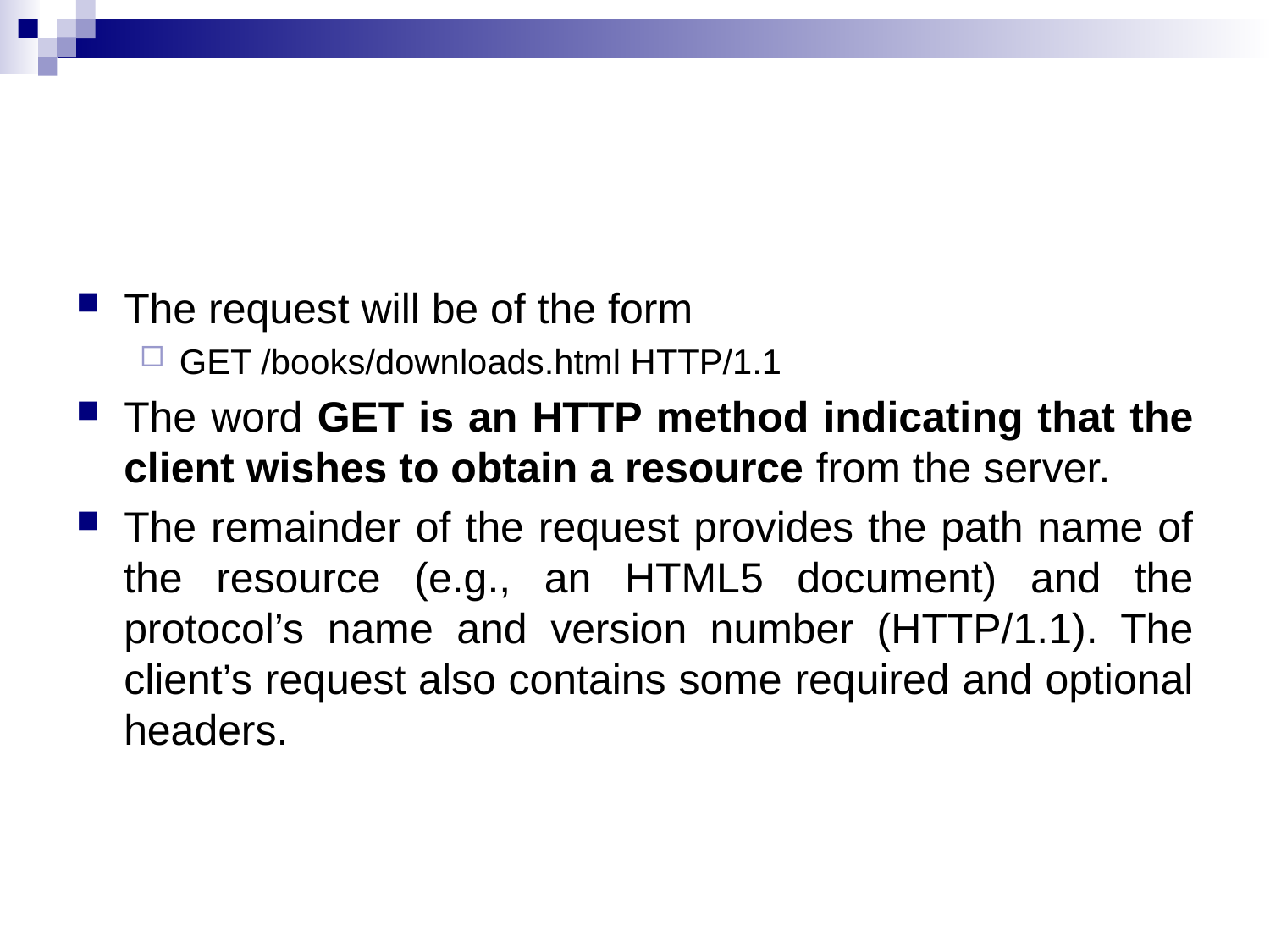

#
The request will be of the form
GET /books/downloads.html HTTP/1.1
The word GET is an HTTP method indicating that the client wishes to obtain a resource from the server.
The remainder of the request provides the path name of the resource (e.g., an HTML5 document) and the protocol’s name and version number (HTTP/1.1). The client’s request also contains some required and optional headers.